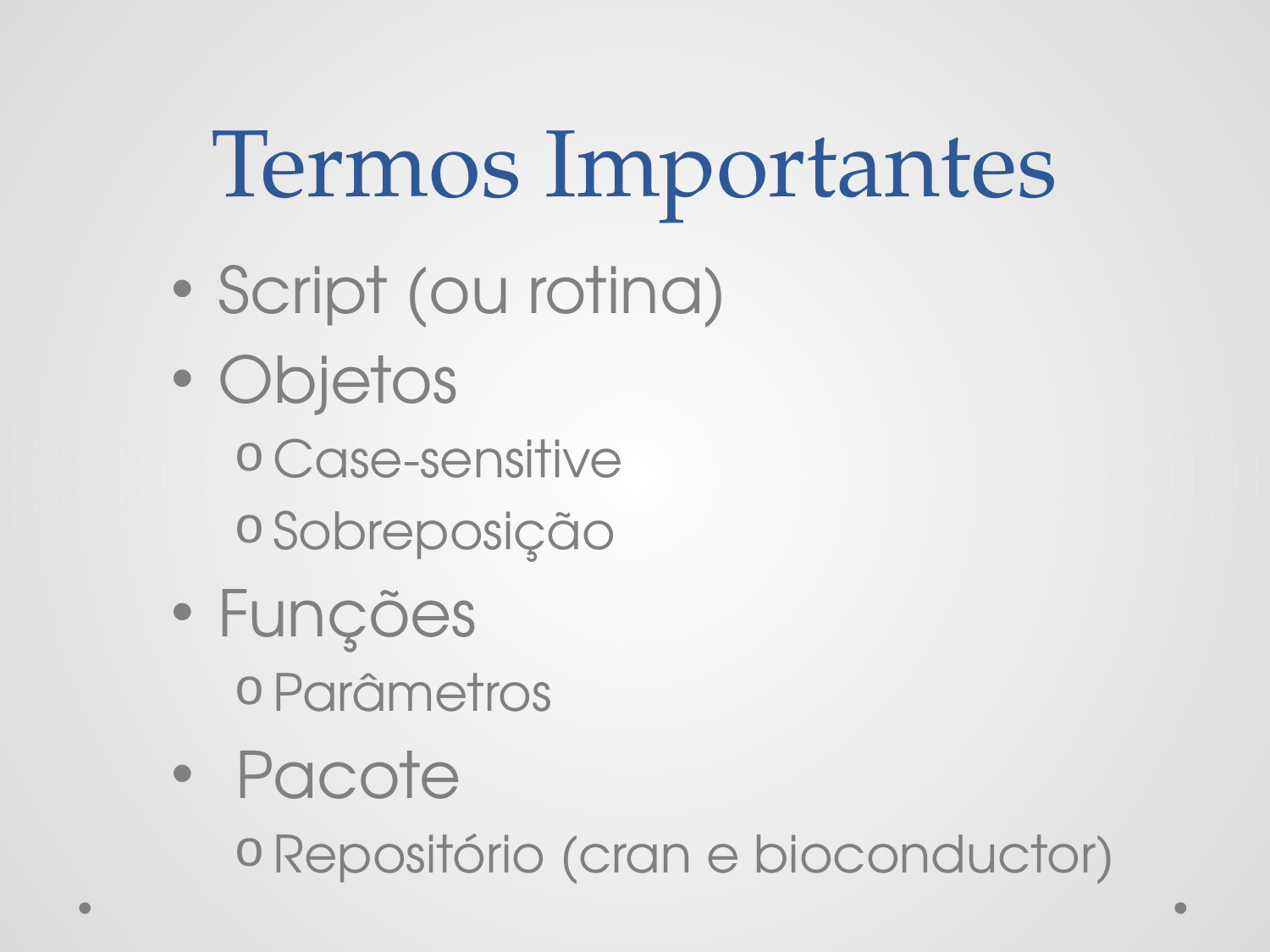

# Termos Importantes
Script (ou rotina)
Objetos
Case-sensitive
Sobreposição
Funções
Parâmetros
 Pacote
Repositório (cran e bioconductor)